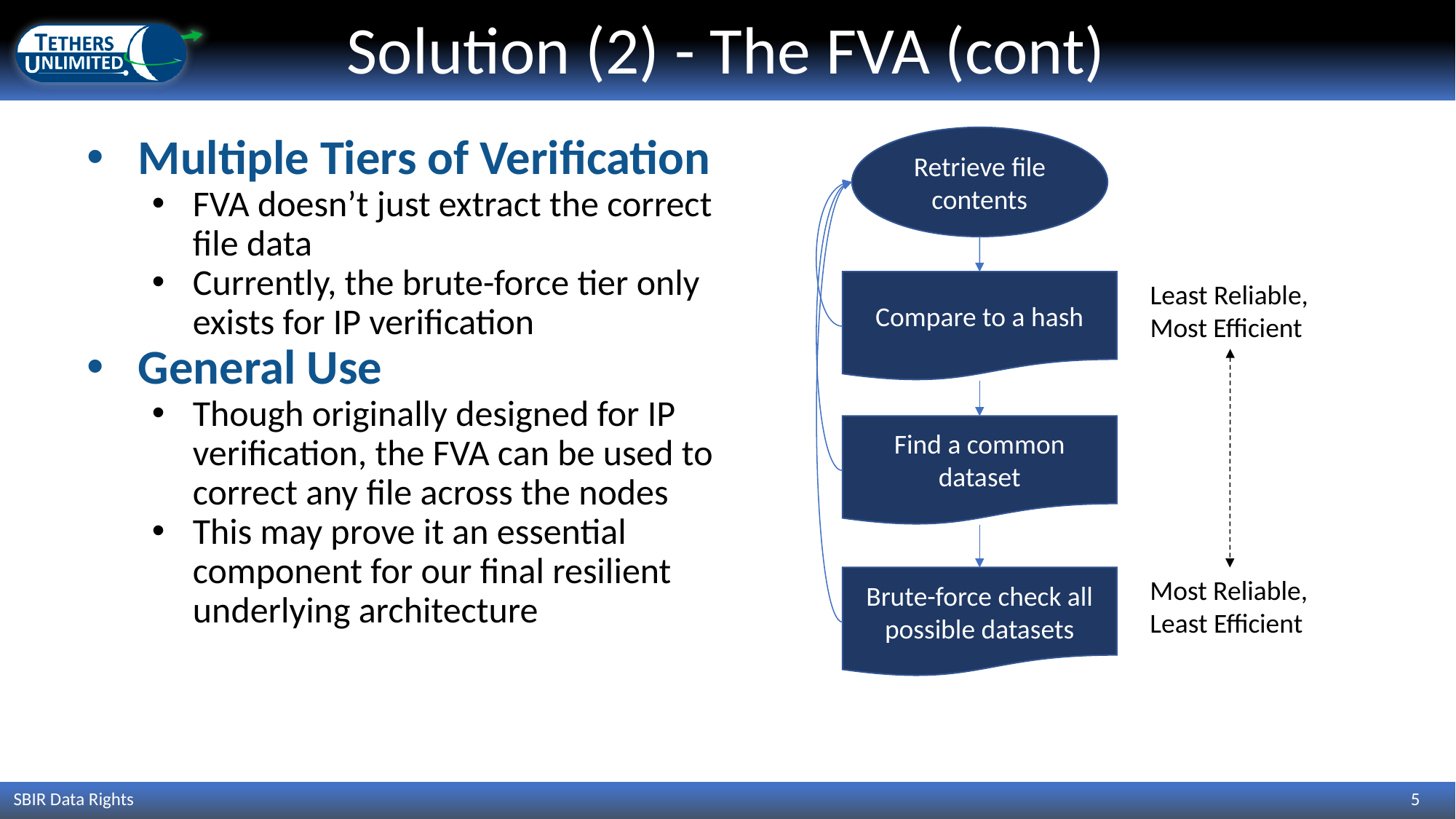

# Solution (2) - The FVA (cont)
Multiple Tiers of Verification
FVA doesn’t just extract the correct file data
Currently, the brute-force tier only exists for IP verification
General Use
Though originally designed for IP verification, the FVA can be used to correct any file across the nodes
This may prove it an essential component for our final resilient underlying architecture
Retrieve file contents
Compare to a hash
Least Reliable,
Most Efficient
Find a common dataset
Brute-force check all possible datasets
Most Reliable,
Least Efficient